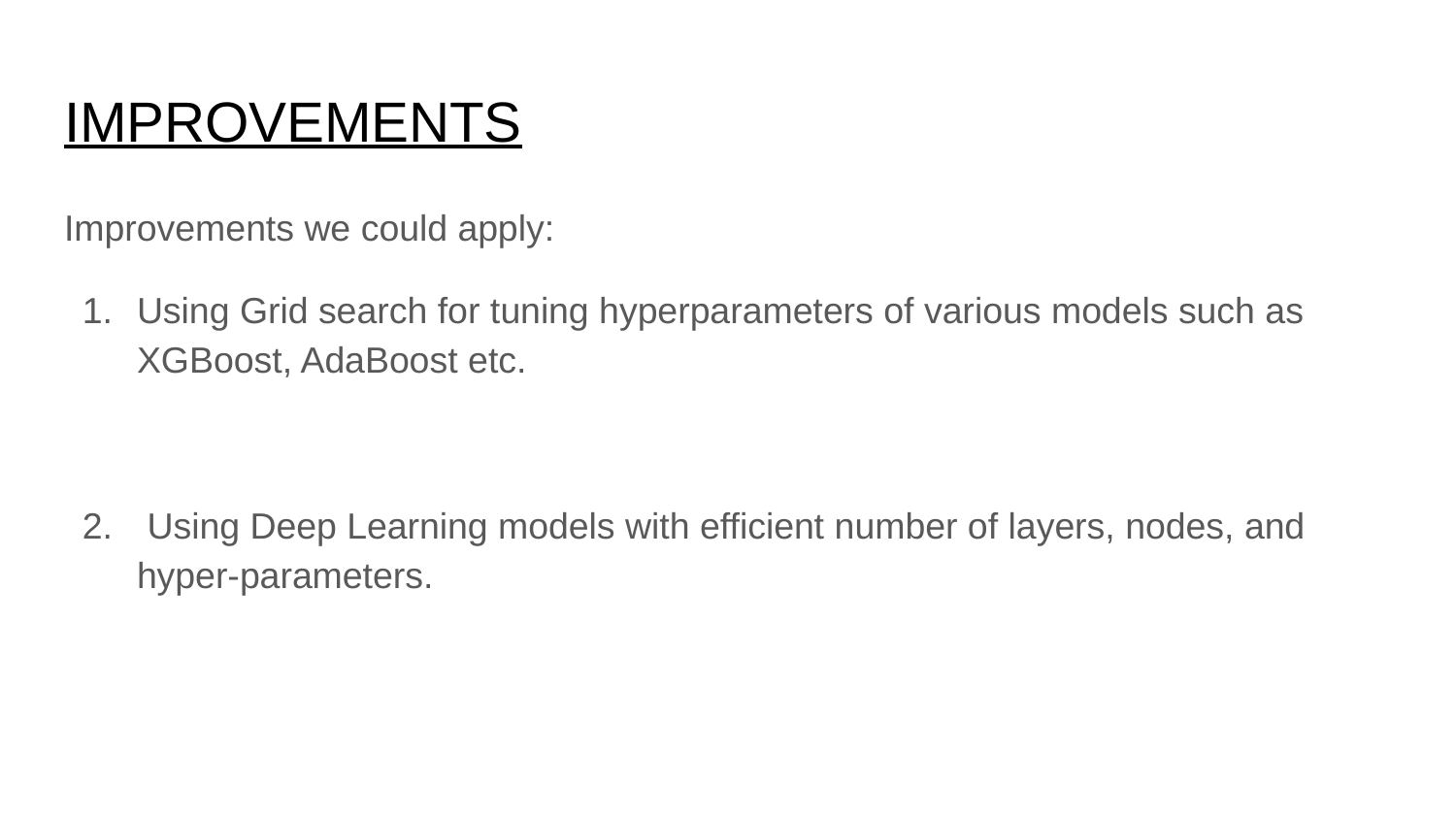

# IMPROVEMENTS
Improvements we could apply:
Using Grid search for tuning hyperparameters of various models such as XGBoost, AdaBoost etc.

 Using Deep Learning models with efficient number of layers, nodes, and hyper-parameters.